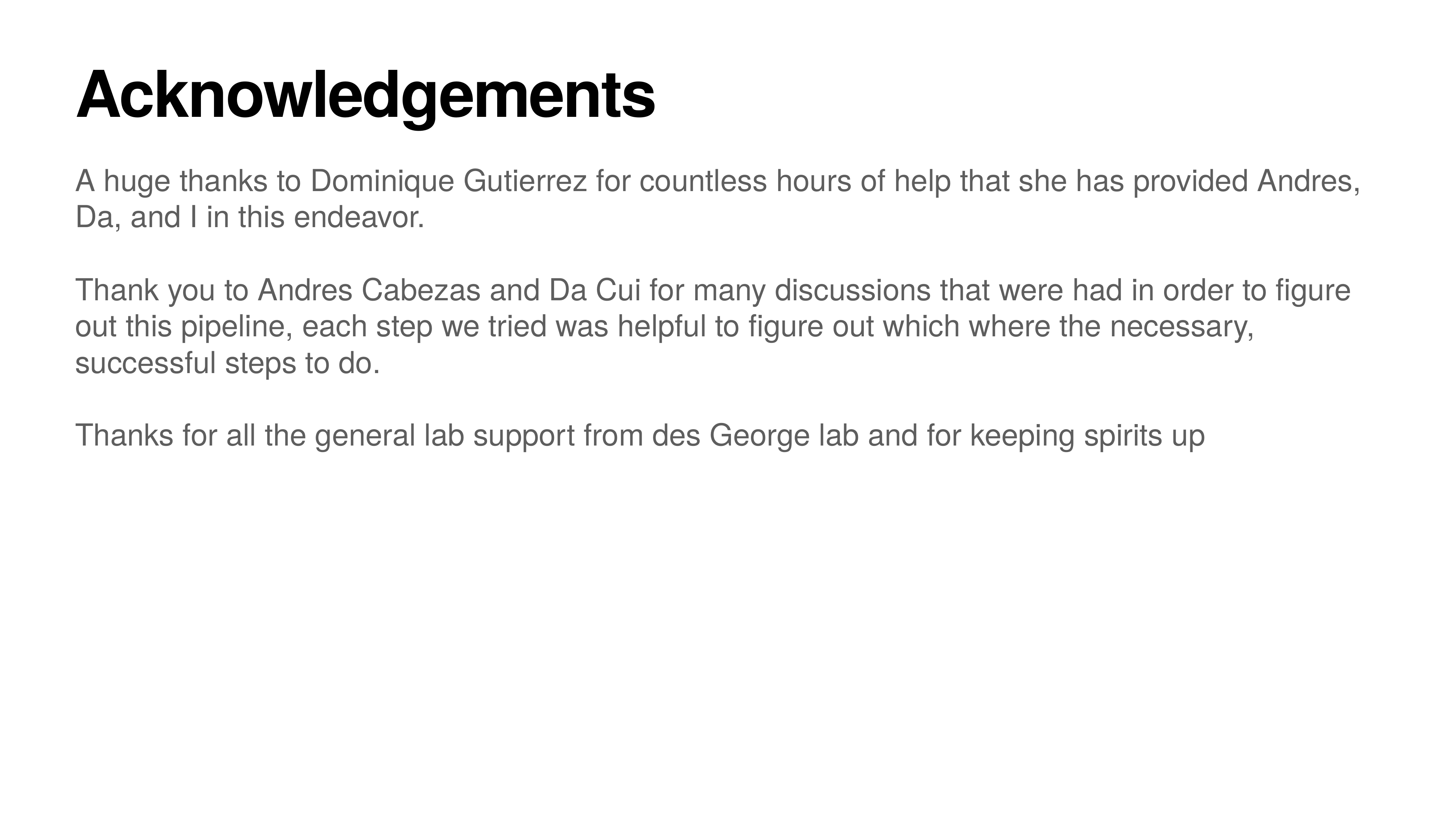

# Acknowledgements
A huge thanks to Dominique Gutierrez for countless hours of help that she has provided Andres, Da, and I in this endeavor.

Thank you to Andres Cabezas and Da Cui for many discussions that were had in order to figure out this pipeline, each step we tried was helpful to figure out which where the necessary, successful steps to do.

Thanks for all the general lab support from des George lab and for keeping spirits up